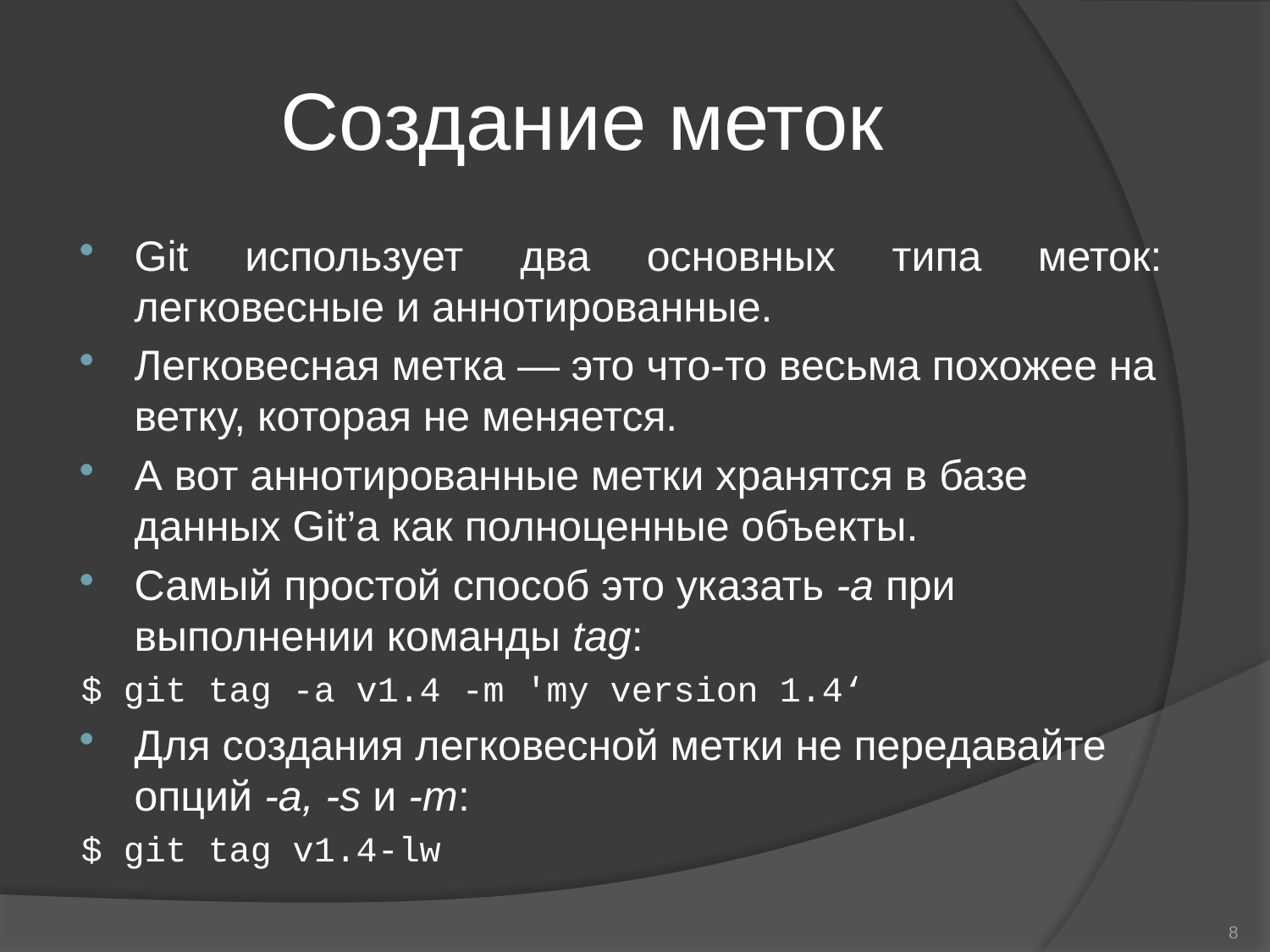

# Создание меток
Git использует два основных типа меток: легковесные и аннотированные.
Легковесная метка — это что-то весьма похожее на ветку, которая не меняется.
А вот аннотированные метки хранятся в базе данных Git’а как полноценные объекты.
Самый простой способ это указать -a при выполнении команды tag:
$ git tag -a v1.4 -m 'my version 1.4‘
Для создания легковесной метки не передавайте опций -a, -s и -m:
$ git tag v1.4-lw
8